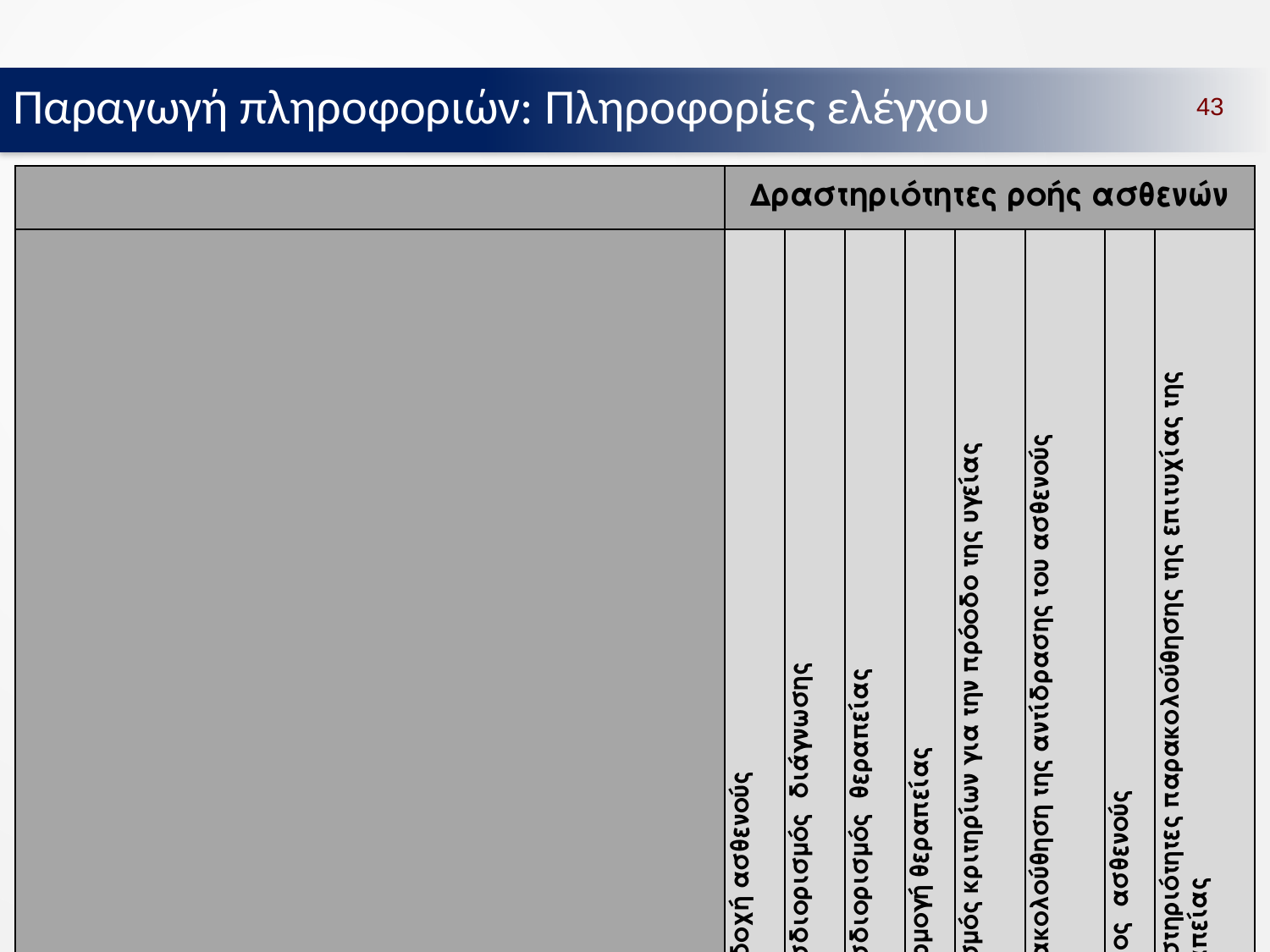

Παραγωγή πληροφοριών: Πληροφορίες ελέγχου
43
|  | Δραστηριότητες ροής ασθενών |  |  |  |  |  |  |  |
| --- | --- | --- | --- | --- | --- | --- | --- | --- |
| Πληροφορίες ελέγχου | Υποδοχή ασθενούς | Προσδιορισμός διάγνωσης | Προσδιορισμός θεραπείας | Εφαρμογή θεραπείας | Ορισμός κριτηρίων για την πρόοδο της υγείας | Παρακολούθηση της αντίδρασης του ασθενούς | Έξοδος ασθενούς | Δραστηριότητες παρακολούθησης της επιτυχίας της θεραπείας |
|  | 1 | 2 | 3 | 4 | 5 | 6 | 7 | 8 |
| Χρόνος αναμονής – Κόστος - Παράπονα για καταλόγους αναμονής | Χ |  |  |  |  |  |  |  |
| Αριθμός εσφαλμένων διαγνώσεων – Κόστος |  | Χ |  |  |  |  |  |  |
| Τάσεις στην κατάσταση του ασθενούς – Κόστος |  |  | Χ |  |  |  |  |  |
| Σύγκριση του τι εφαρμόζεται με το τι προσδιορίστηκε για εφαρμογή - Κόστος |  |  |  | Χ |  |  |  |  |
| Ύπαρξη ποσοτικών δεικτών |  |  |  |  | Χ |  |  |  |
| Καταγραφή κατάστασης υγείας και σύγκριση με δείκτες - Κόστος |  |  |  |  |  | Χ |  |  |
| Παράπονα γιατρών – Παράπονα ασθενών |  |  |  |  |  |  | Χ |  |